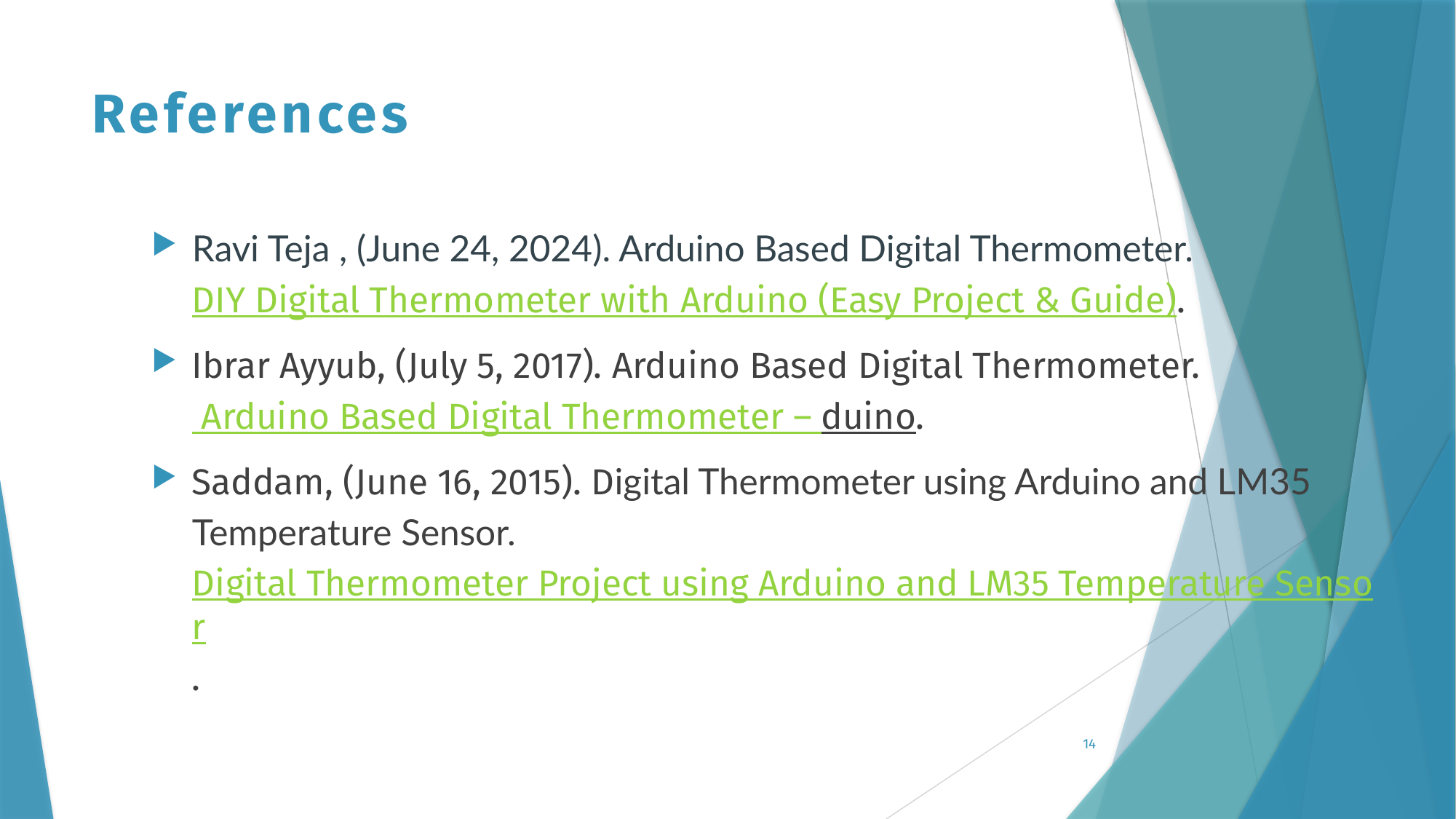

# References
Ravi Teja , (June 24, 2024). Arduino Based Digital Thermometer. DIY Digital Thermometer with Arduino (Easy Project & Guide).
Ibrar Ayyub, (July 5, 2017). Arduino Based Digital Thermometer. Arduino Based Digital Thermometer – duino.
Saddam, (June 16, 2015). Digital Thermometer using Arduino and LM35 Temperature Sensor. Digital Thermometer Project using Arduino and LM35 Temperature Sensor.

14